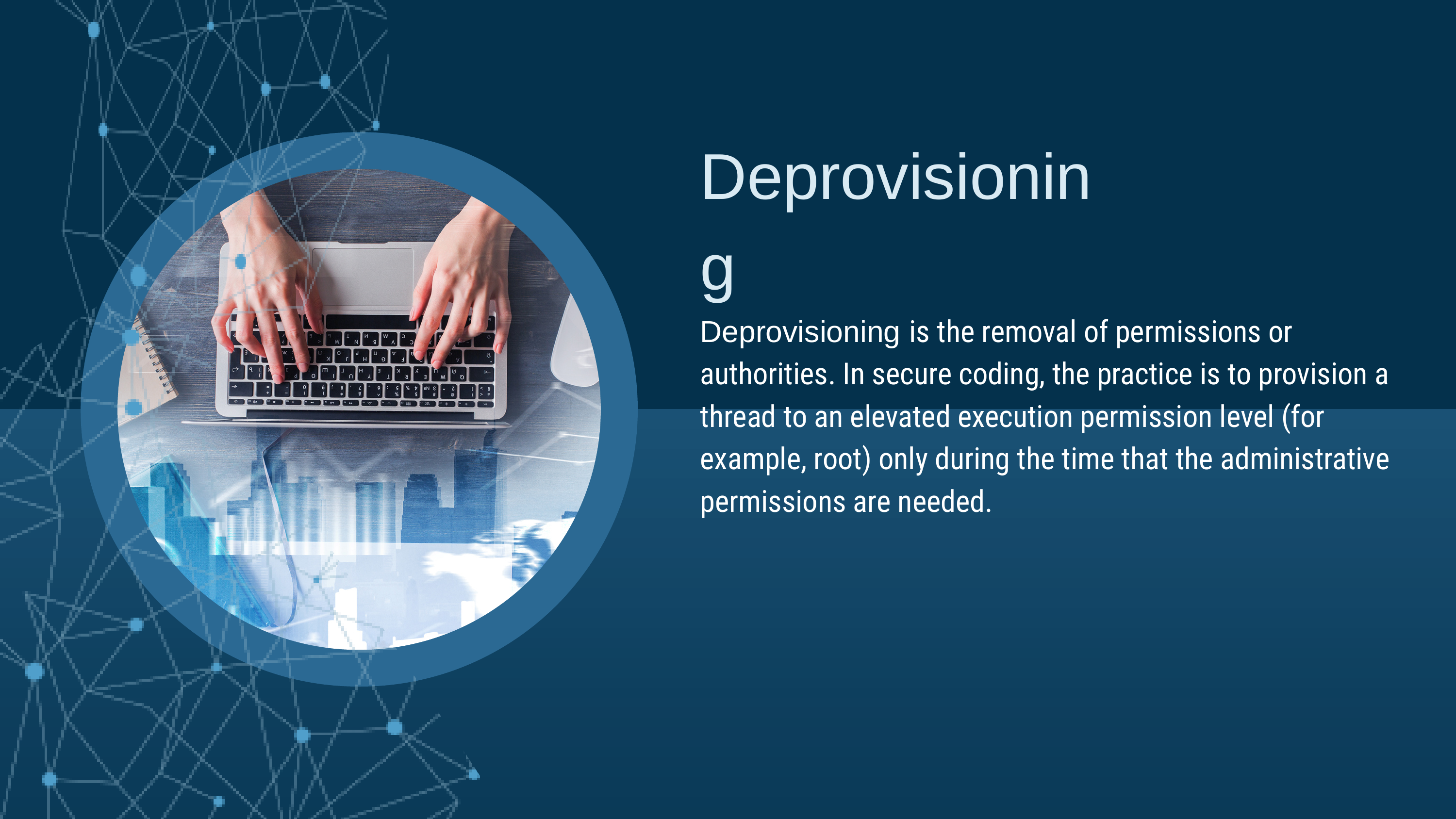

Deprovisioning

Deprovisioning is the removal of permissions or authorities. In secure coding, the practice is to provision a thread to an elevated execution permission level (for example, root) only during the time that the administrative permissions are needed.